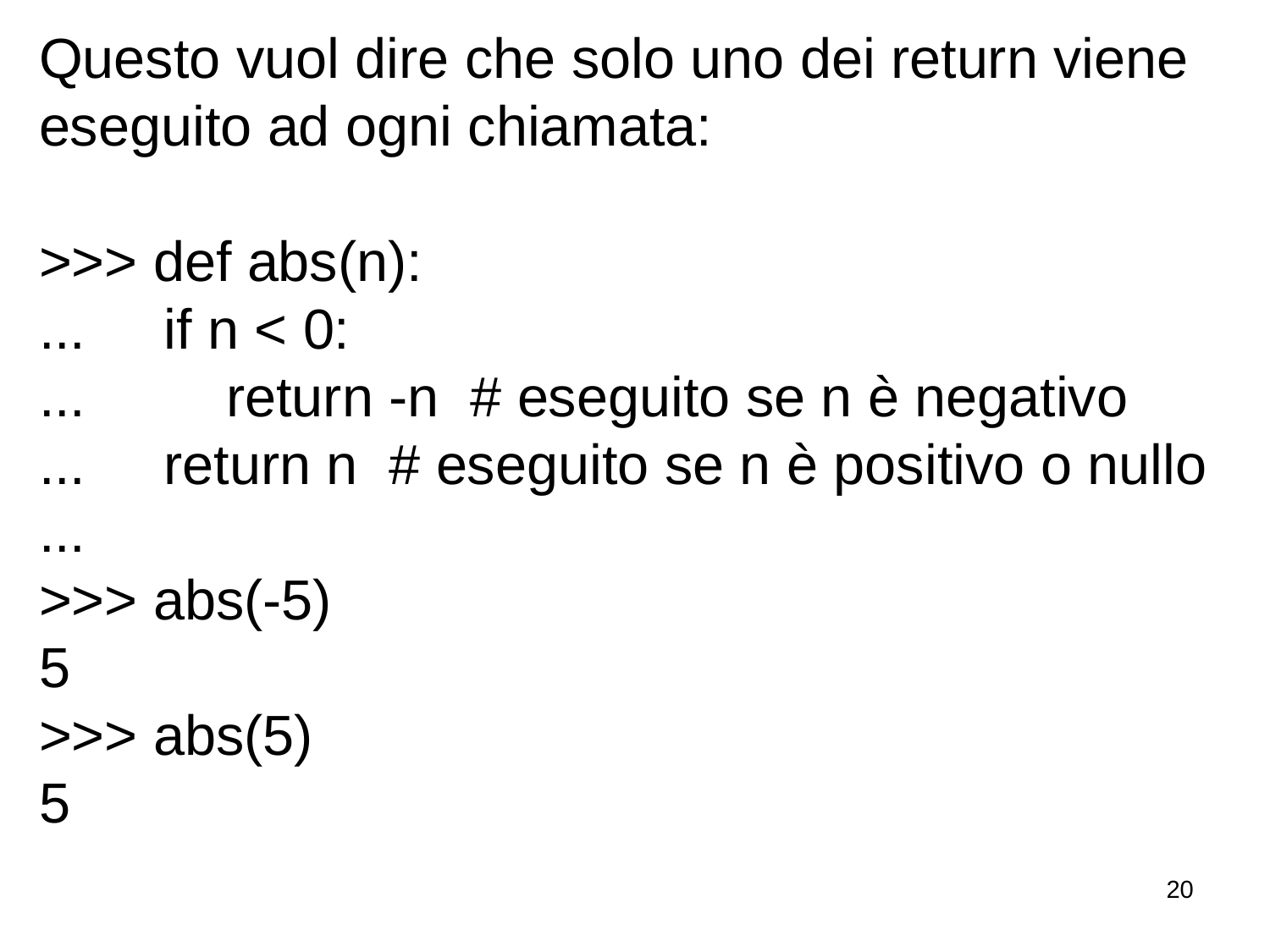

Questo vuol dire che solo uno dei return viene eseguito ad ogni chiamata:

>>> def abs(n):
...     if n < 0:
...         return -n  # eseguito se n è negativo
...     return n  # eseguito se n è positivo o nullo
...
>>> abs(-5)
5
>>> abs(5)
5
20